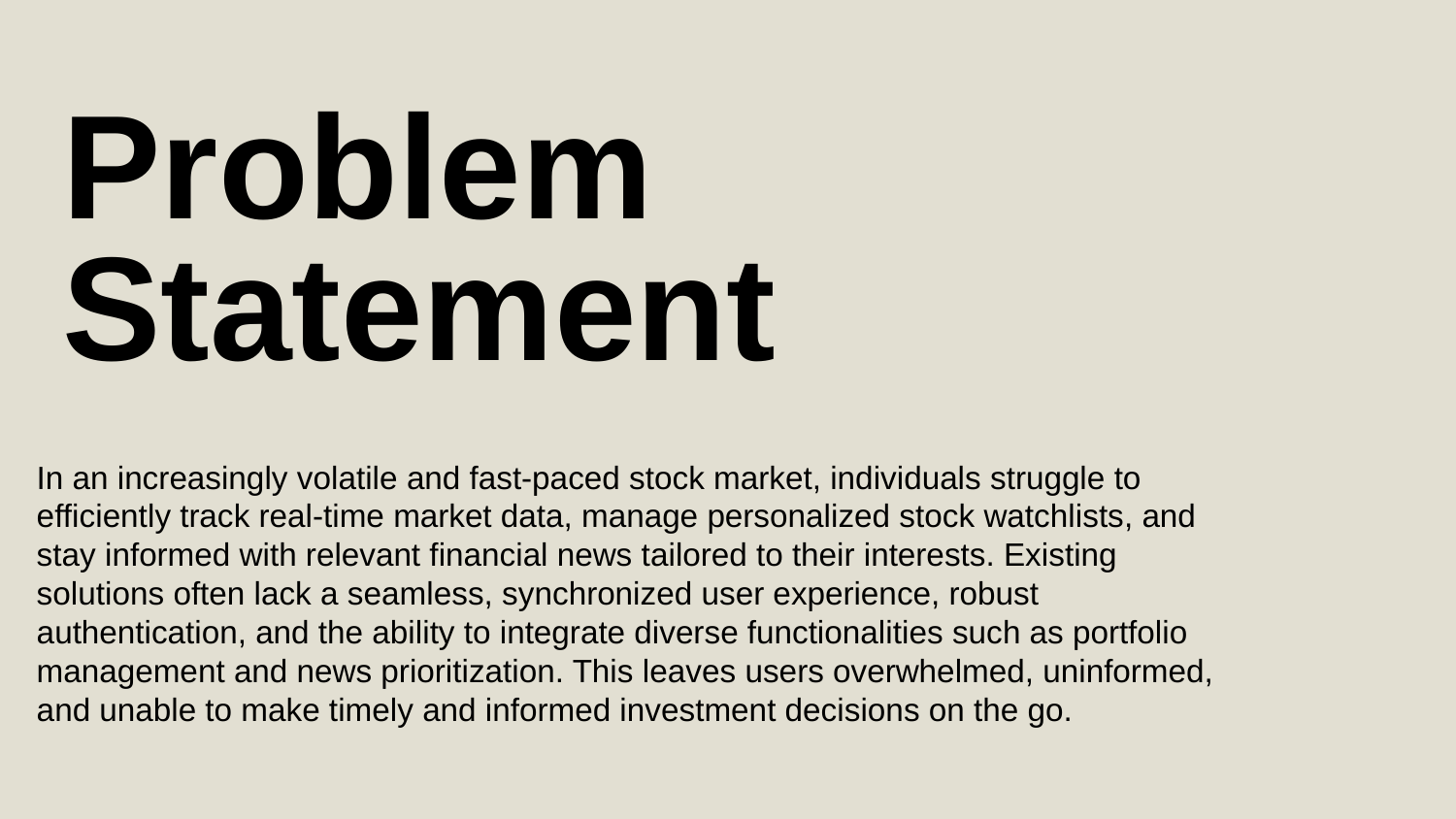

Problem Statement
In an increasingly volatile and fast-paced stock market, individuals struggle to efficiently track real-time market data, manage personalized stock watchlists, and stay informed with relevant financial news tailored to their interests. Existing solutions often lack a seamless, synchronized user experience, robust authentication, and the ability to integrate diverse functionalities such as portfolio management and news prioritization. This leaves users overwhelmed, uninformed, and unable to make timely and informed investment decisions on the go.